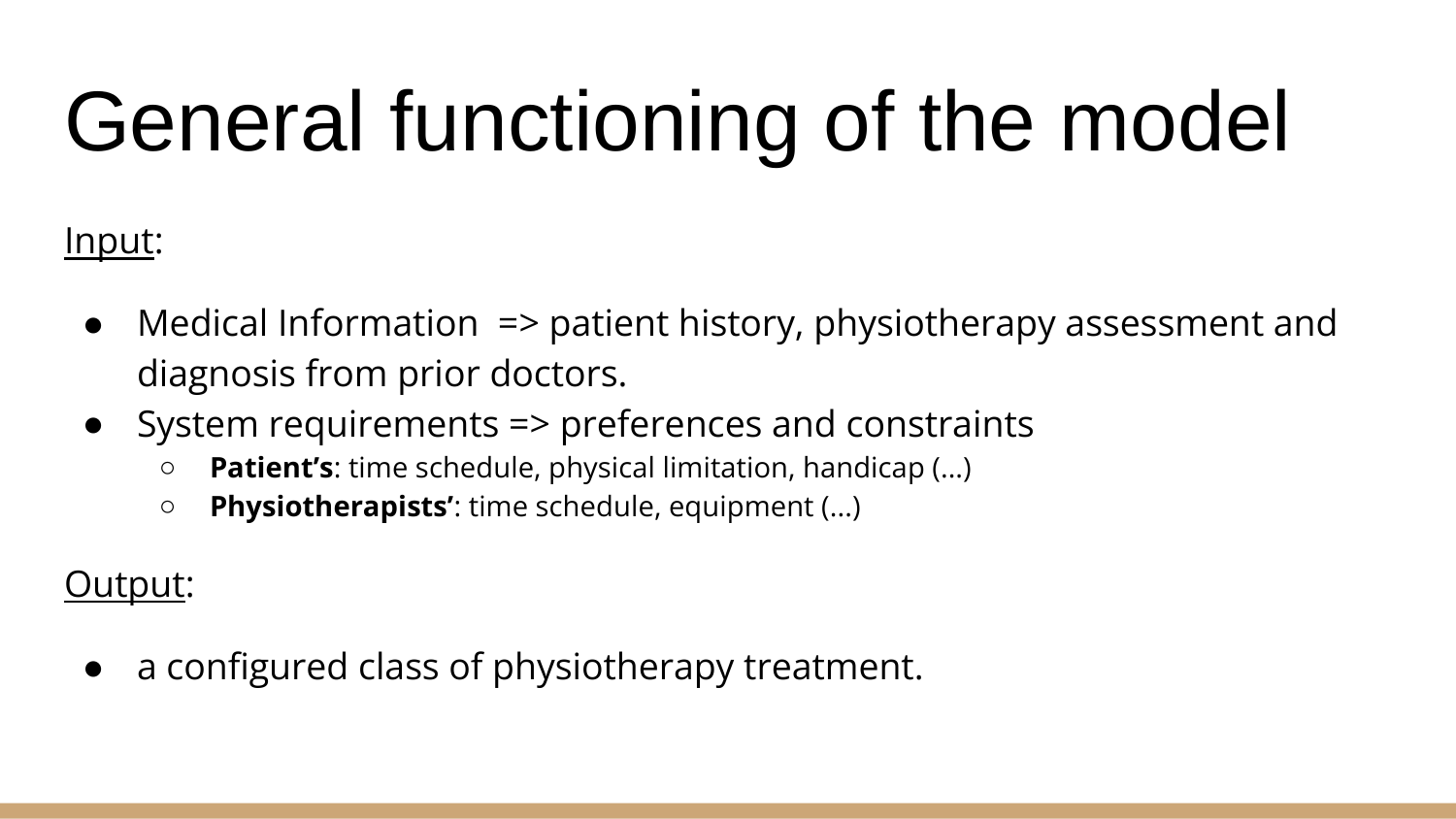

# General functioning of the model
Input:
Medical Information  => patient history, physiotherapy assessment and diagnosis from prior doctors.
System requirements => preferences and constraints
Patient’s: time schedule, physical limitation, handicap (...)
Physiotherapists’: time schedule, equipment (...)
Output:
a configured class of physiotherapy treatment.